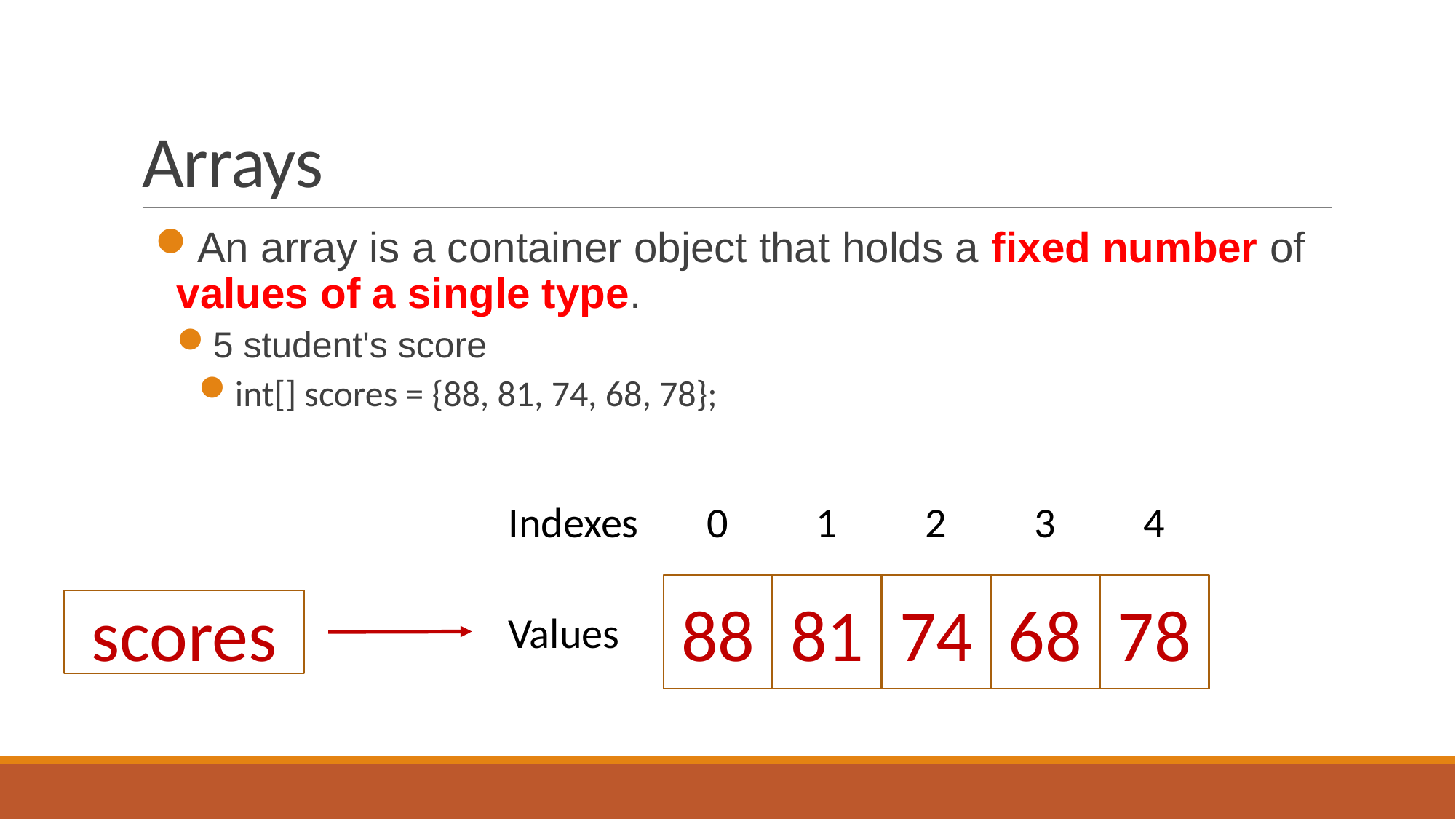

# Arrays
An array is a container object that holds a fixed number of values of a single type.
5 student's score
int[] scores = {88, 81, 74, 68, 78};

Indexes
0
1
2
3
4
88
81
74
68
78
Values
scores